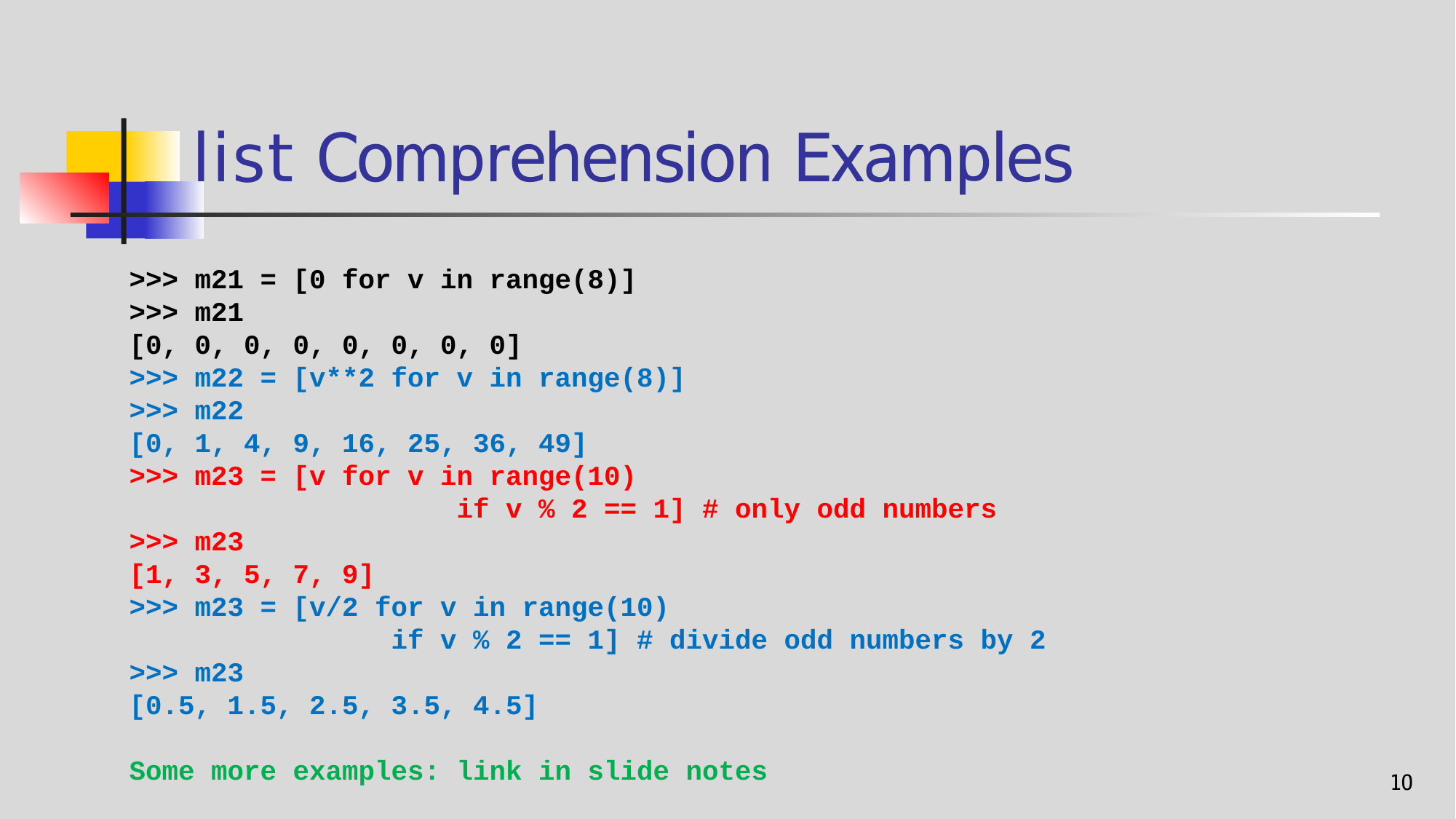

# list Comprehension Examples

>>> m21 = [0 for v in range(8)]
>>> m21
[0, 0, 0, 0, 0, 0, 0, 0]
>>> m22 = [v**2 for v in range(8)]
>>> m22
[0, 1, 4, 9, 16, 25, 36, 49]
>>> m23 = [v for v in range(10)
			if v % 2 == 1] # only odd numbers
>>> m23
[1, 3, 5, 7, 9]
>>> m23 = [v/2 for v in range(10)
                if v % 2 == 1] # divide odd numbers by 2
>>> m23
[0.5, 1.5, 2.5, 3.5, 4.5]

Some more examples: link in slide notes

10